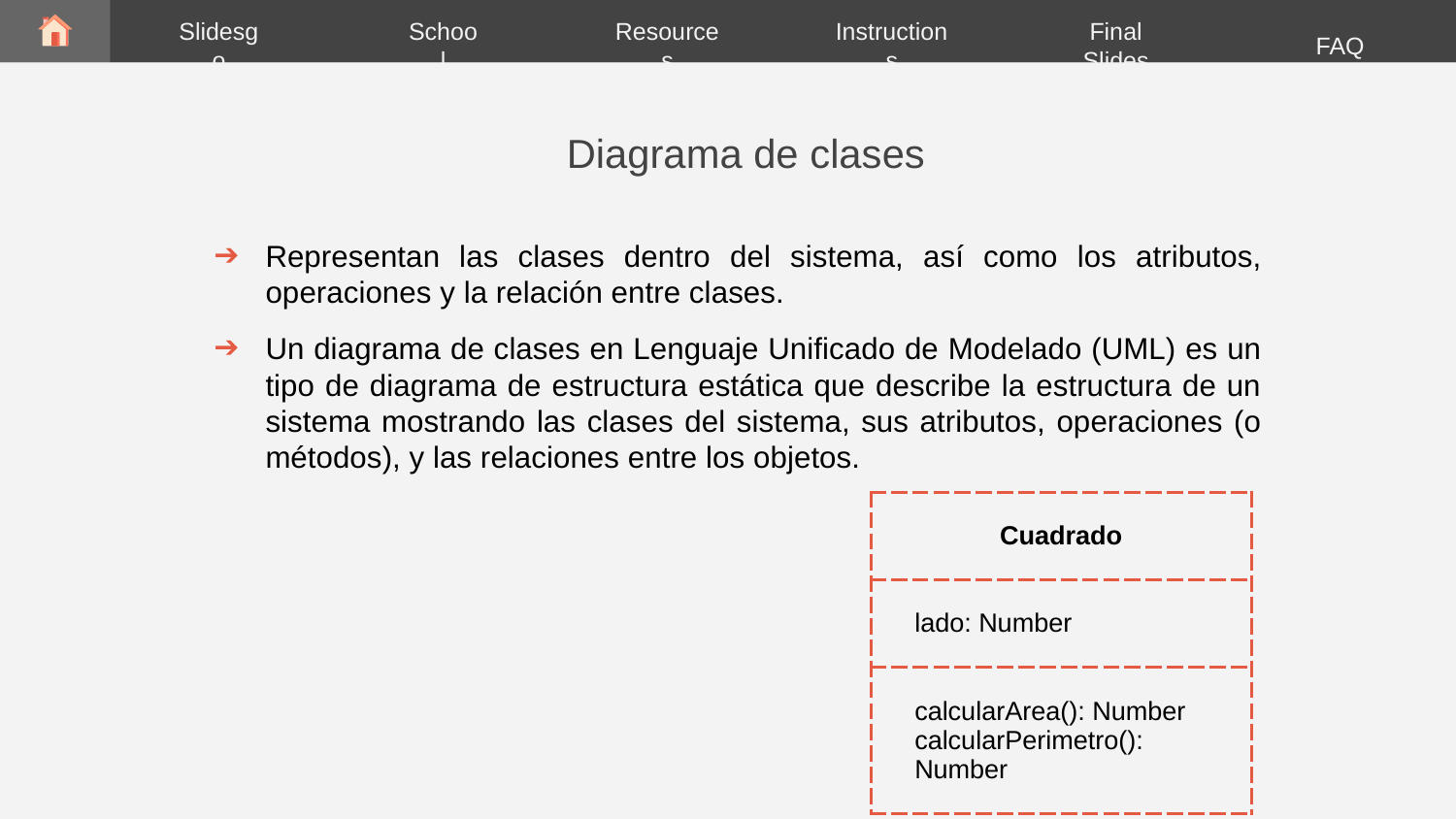

Slidesgo
School
Resources
Final Slides
FAQ
Instructions
# Diagrama de clases
Representan las clases dentro del sistema, así como los atributos, operaciones y la relación entre clases.
Un diagrama de clases en Lenguaje Unificado de Modelado (UML) es un tipo de diagrama de estructura estática que describe la estructura de un sistema mostrando las clases del sistema, sus atributos, operaciones (o métodos), y las relaciones entre los objetos.
| Cuadrado |
| --- |
| lado: Number |
| calcularArea(): Number calcularPerimetro(): Number |